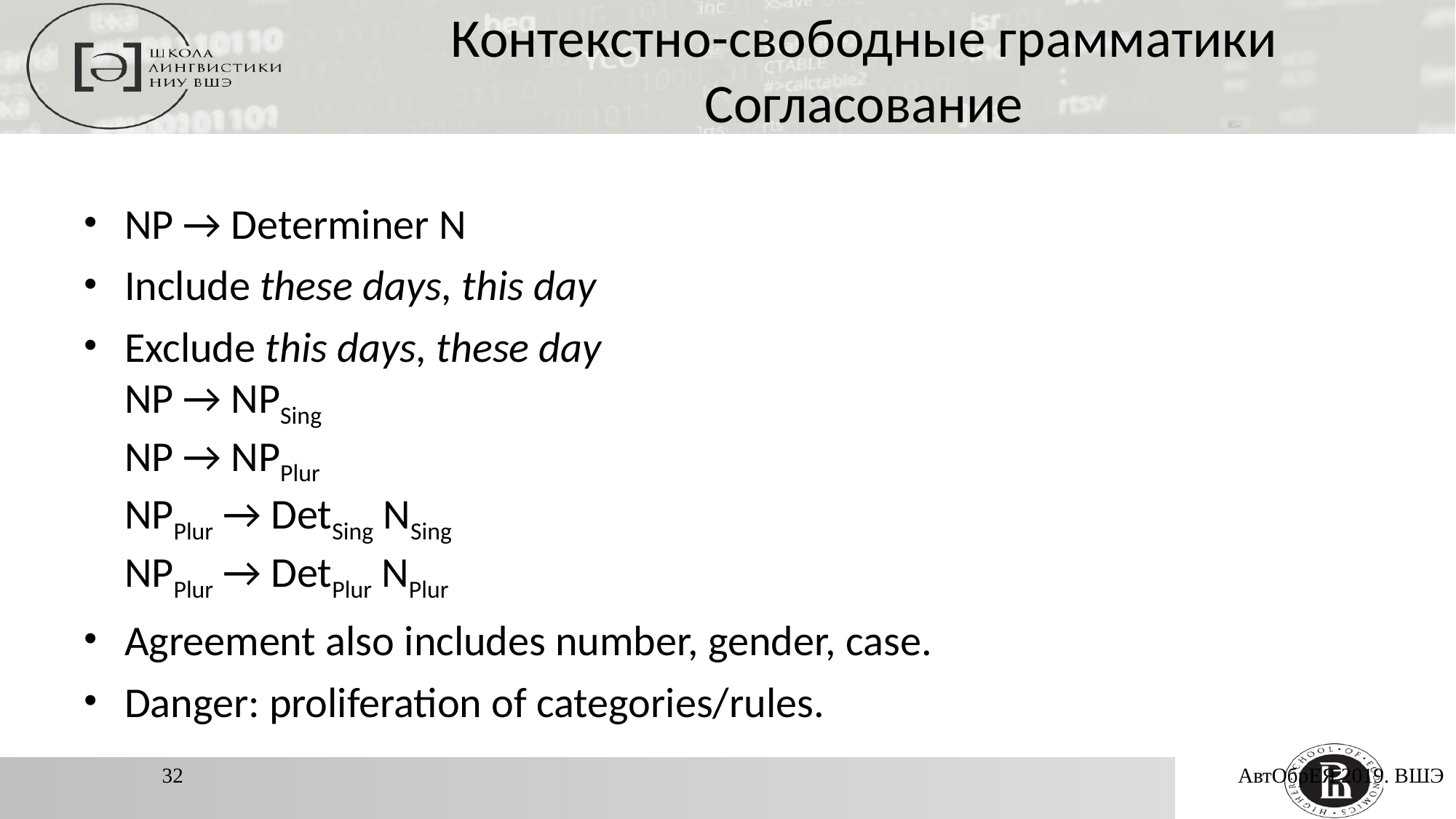

Контекстно-свободные грамматики
Согласование
NP → Determiner N
Include these days, this day
Exclude this days, these day
NP → NPSing
NP → NPPlur
NPPlur → DetSing NSing
NPPlur → DetPlur NPlur
Agreement also includes number, gender, case.
Danger: proliferation of categories/rules.
32
АвтОбрЕЯ 2019. ВШЭ